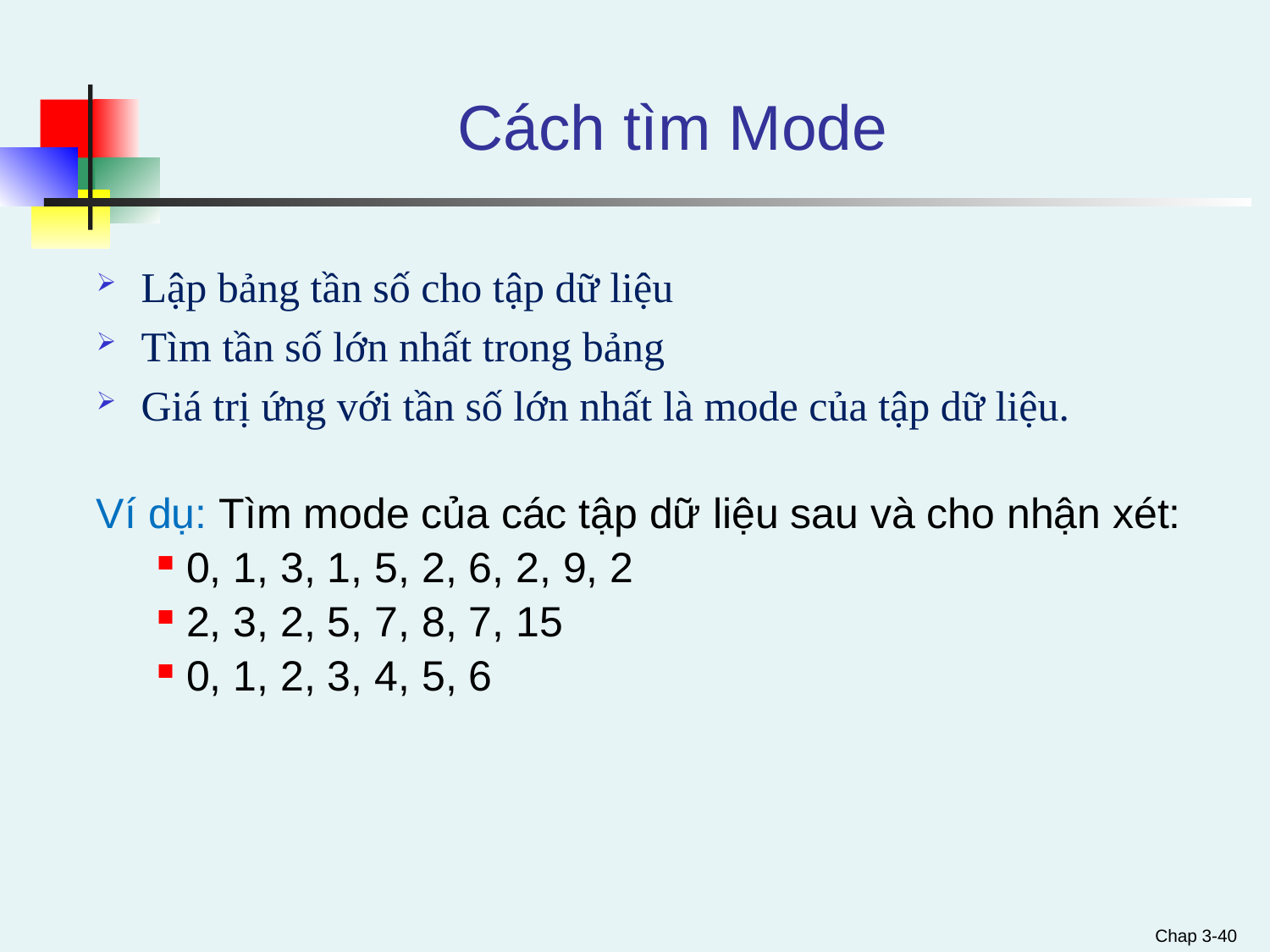

# Cách tìm Mode
Lập bảng tần số cho tập dữ liệu
Tìm tần số lớn nhất trong bảng
Giá trị ứng với tần số lớn nhất là mode của tập dữ liệu.

Ví dụ: Tìm mode của các tập dữ liệu sau và cho nhận xét:
 0, 1, 3, 1, 5, 2, 6, 2, 9, 2
 2, 3, 2, 5, 7, 8, 7, 15
 0, 1, 2, 3, 4, 5, 6

Chap 3-40